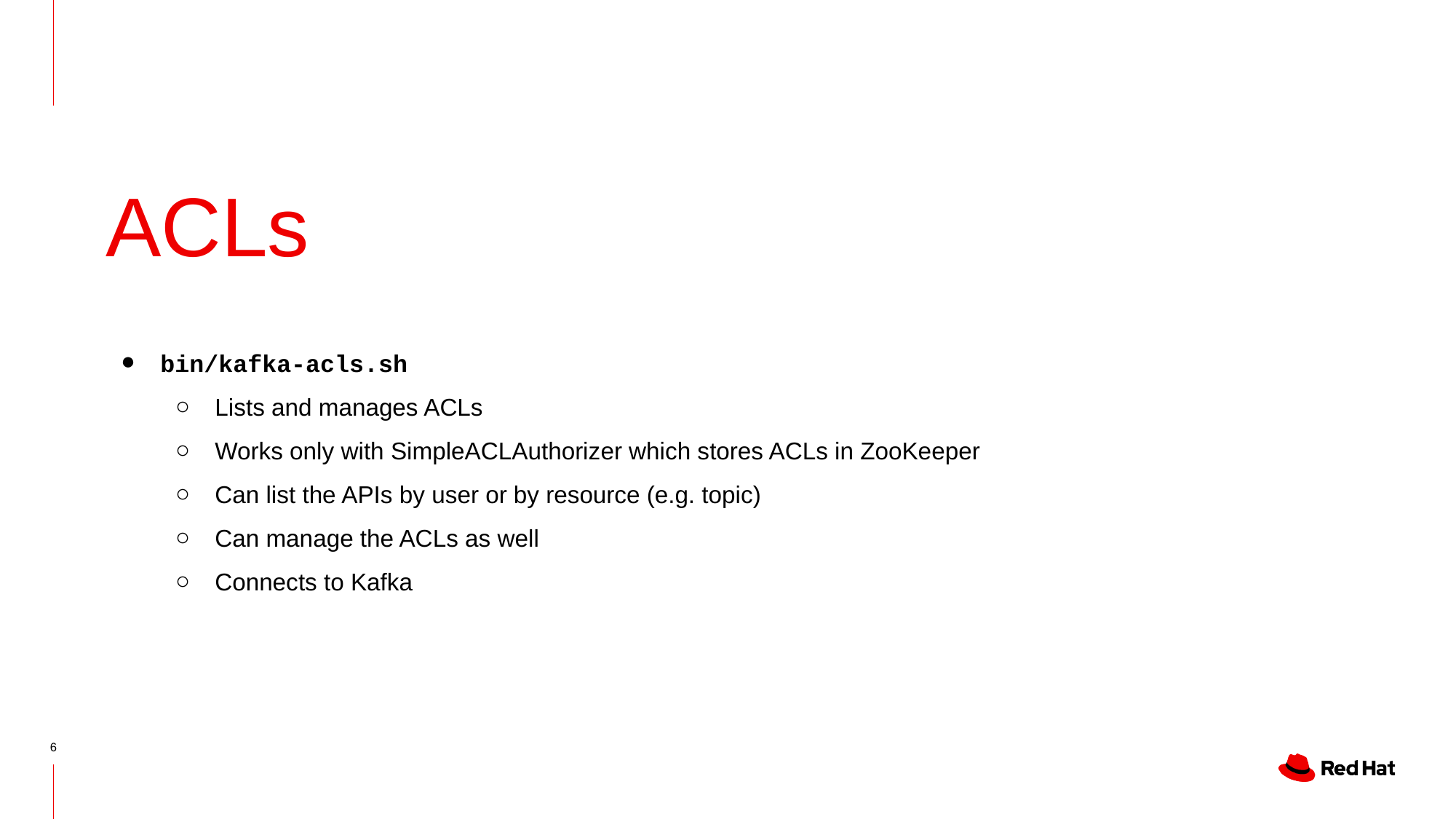

# ACLs
bin/kafka-acls.sh
Lists and manages ACLs
Works only with SimpleACLAuthorizer which stores ACLs in ZooKeeper
Can list the APIs by user or by resource (e.g. topic)
Can manage the ACLs as well
Connects to Kafka
6